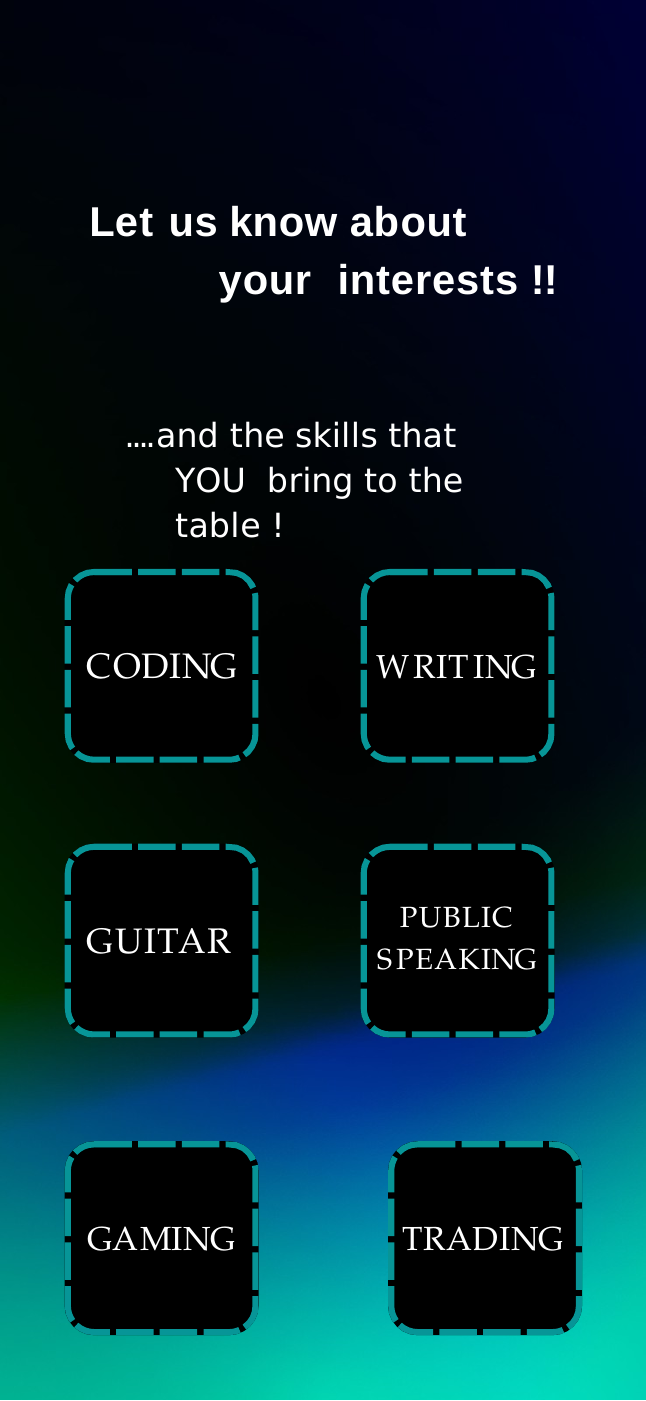

# Let us know about your  interests !!
....and the skills that YOU  bring to the table !

CODING
WRITING

PUBLIC  SPEAKING
GUITAR

GAMING
TRADING